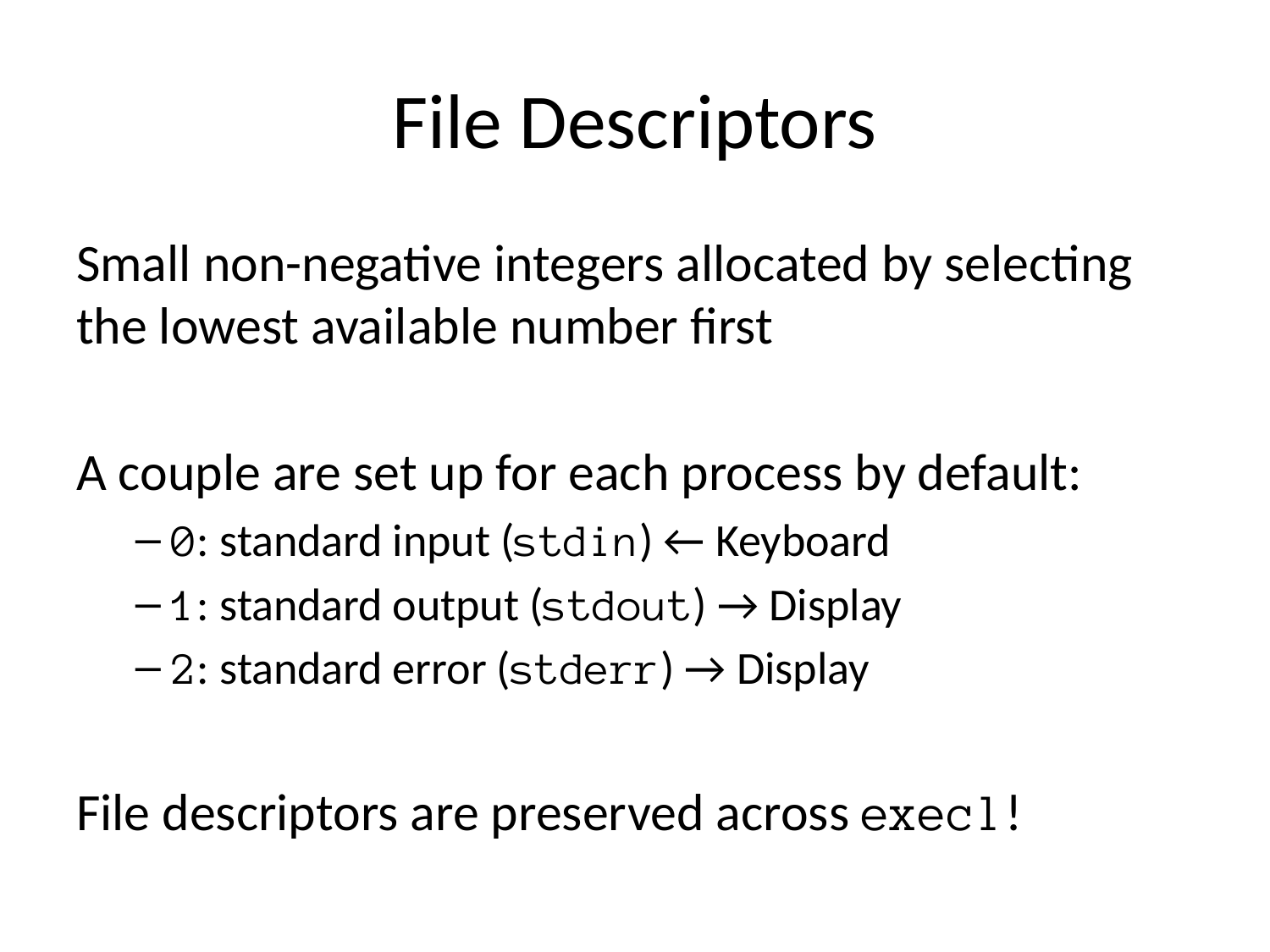

# File Descriptors
Small non-negative integers allocated by selecting the lowest available number first

A couple are set up for each process by default:
0: standard input (stdin) ← Keyboard
1: standard output (stdout) → Display
2: standard error (stderr) → Display

File descriptors are preserved across execl!